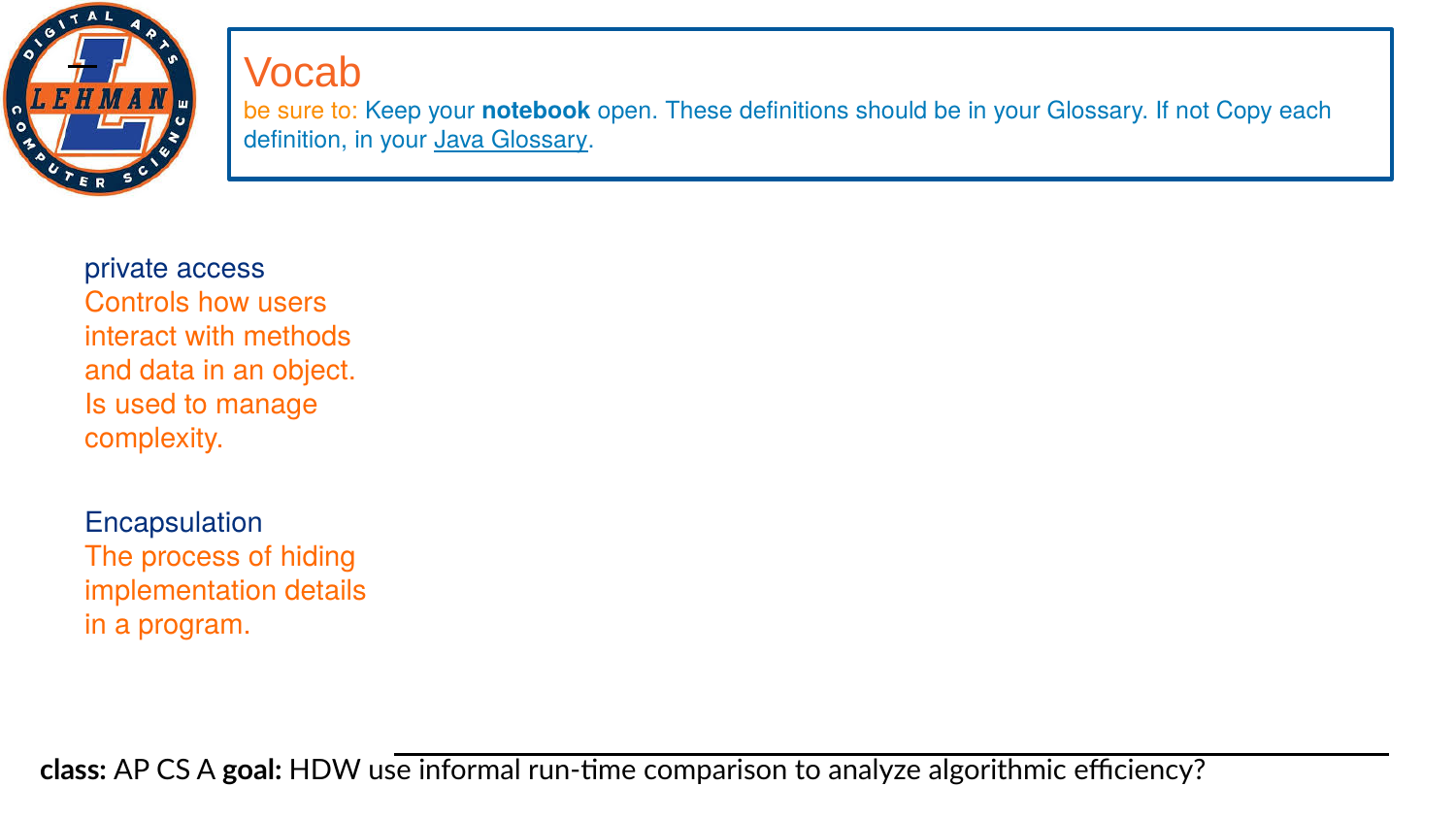

# Vocab
be sure to: Keep your notebook open. These definitions should be in your Glossary. If not Copy each definition, in your Java Glossary.
private access
Controls how users interact with methods and data in an object.  Is used to manage complexity.

Encapsulation
The process of hiding implementation details in a program.